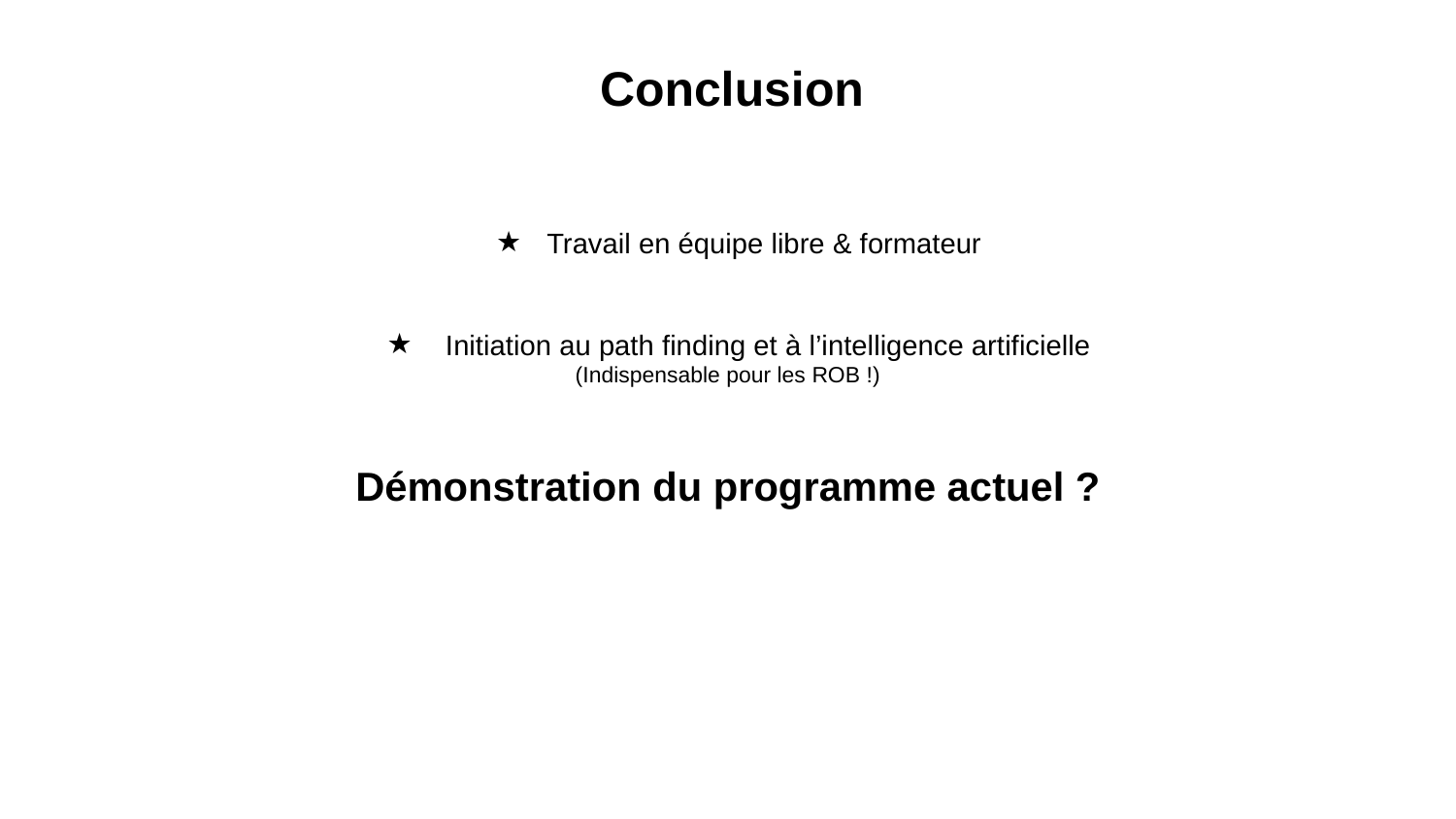

Conclusion
Travail en équipe libre & formateur

 Initiation au path finding et à l’intelligence artificielle
(Indispensable pour les ROB !)
Démonstration du programme actuel ?